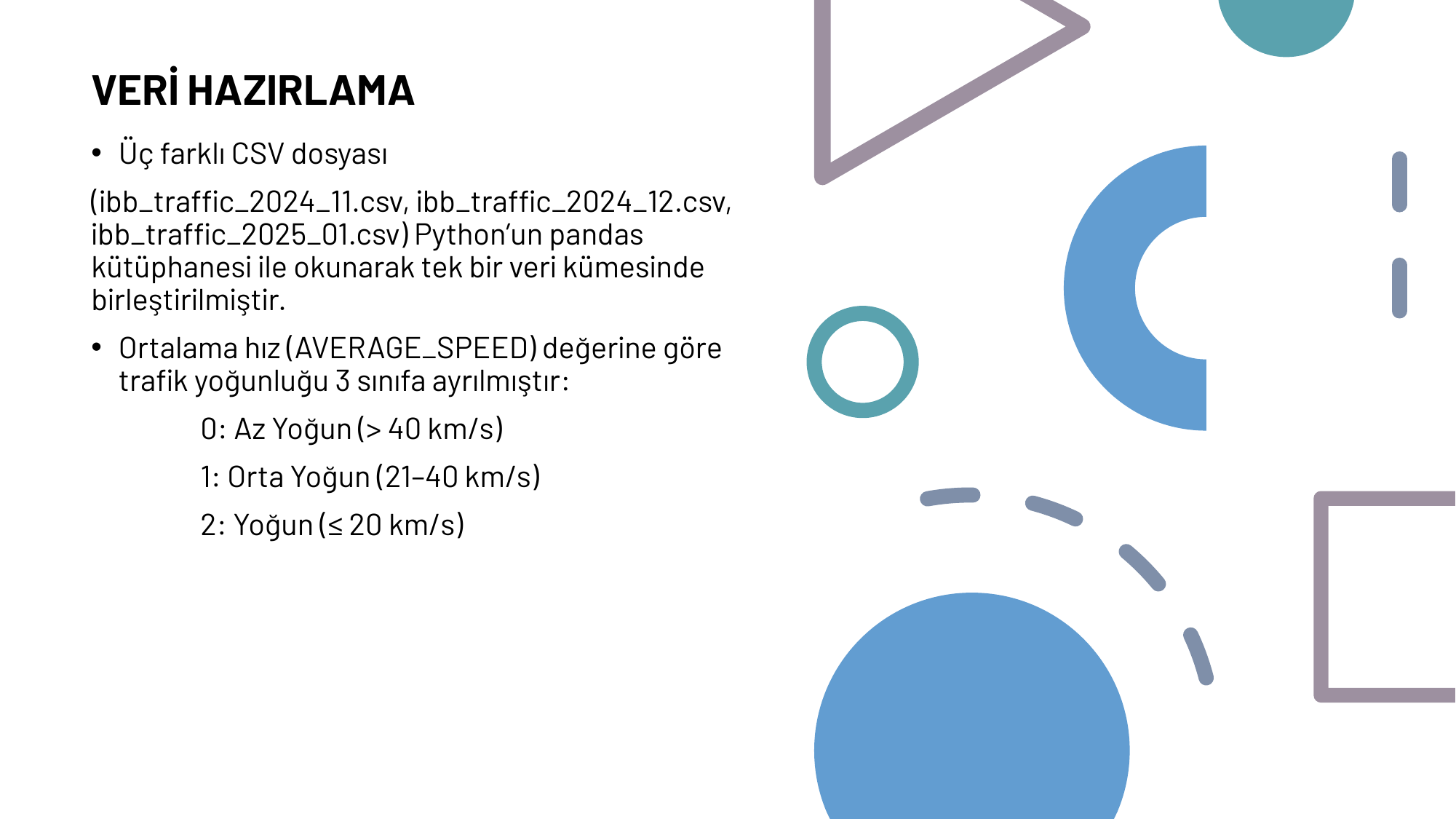

VERİ HAZIRLAMA
Üç farklı CSV dosyası
(ibb_traffic_2024_11.csv, ibb_traffic_2024_12.csv, ibb_traffic_2025_01.csv) Python’un pandas kütüphanesi ile okunarak tek bir veri kümesinde birleştirilmiştir.
Ortalama hız (AVERAGE_SPEED) değerine göre trafik yoğunluğu 3 sınıfa ayrılmıştır:
	0: Az Yoğun (> 40 km/s)
	1: Orta Yoğun (21–40 km/s)
	2: Yoğun (≤ 20 km/s)